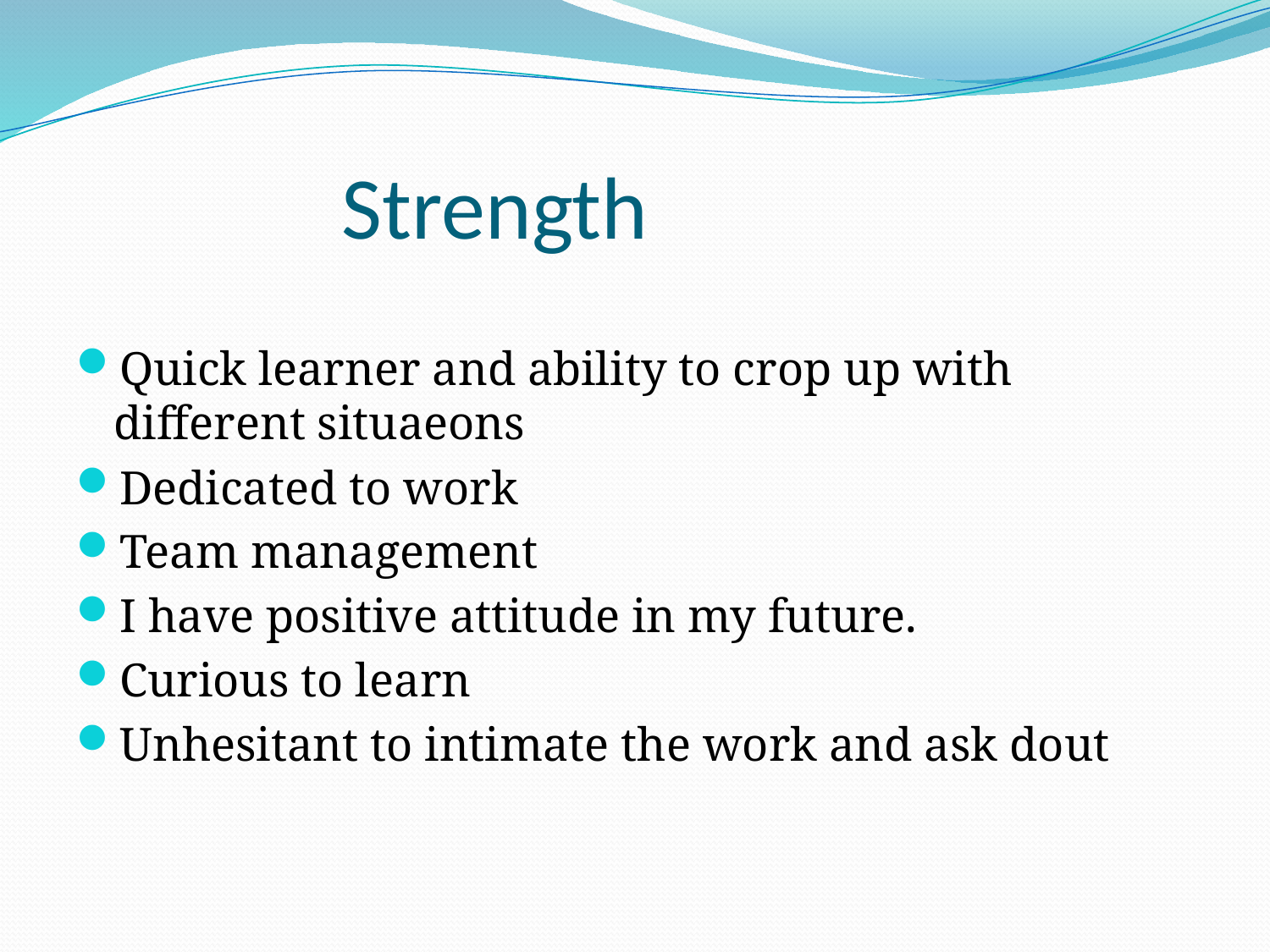

# Strength

Quick learner and ability to crop up with different situaeons
Dedicated to work
Team management
I have positive attitude in my future.
Curious to learn
Unhesitant to intimate the work and ask dout